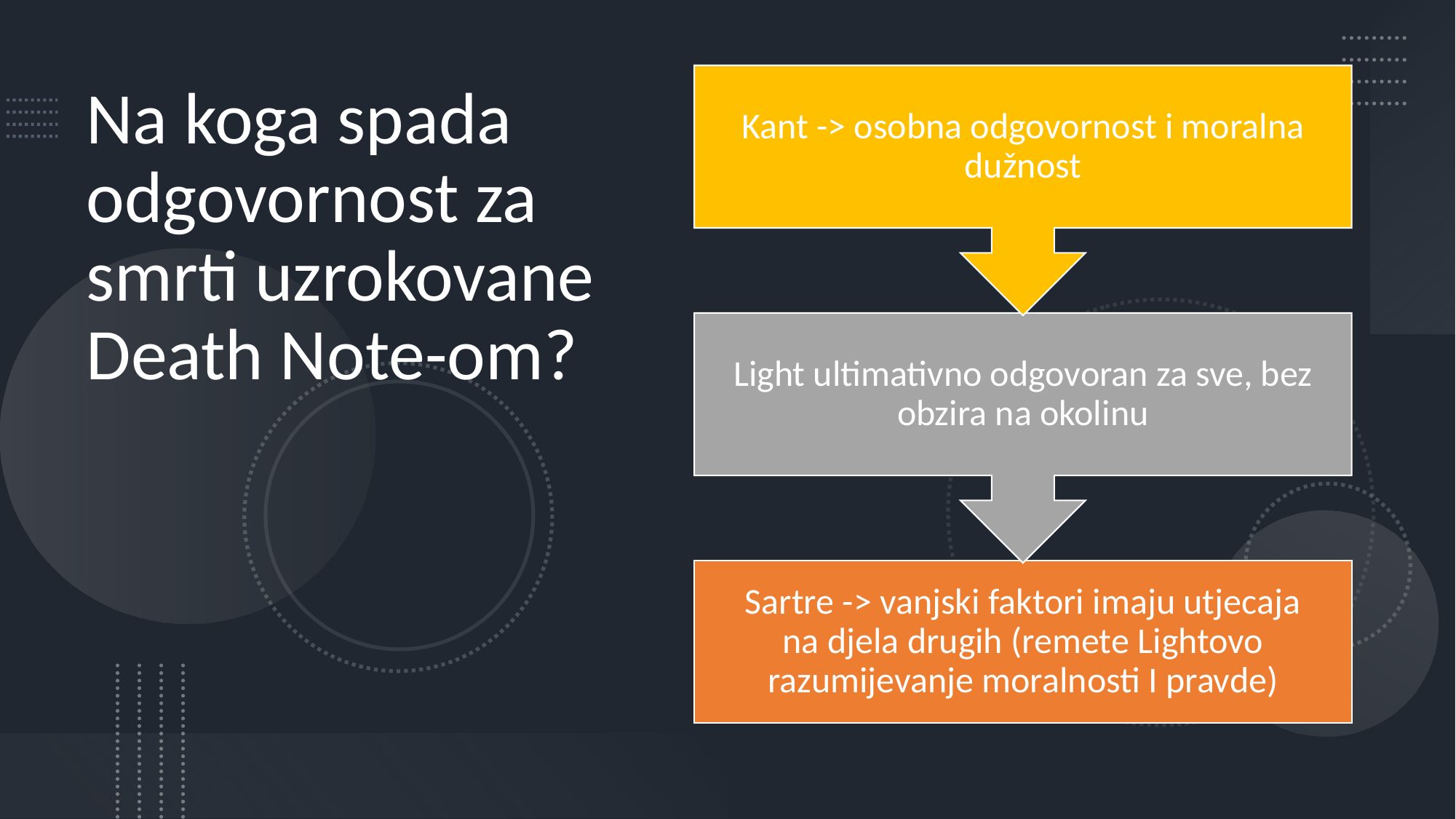

Sartre -> vanjski faktori imaju utjecaja na djela drugih (remete Lightovo razumijevanje moralnosti I pravde)
Light ultimativno odgovoran za sve, bez obzira na okolinu
Kant -> osobna odgovornost i moralna dužnost
# Na koga spada odgovornost za smrti uzrokovane Death Note-om?